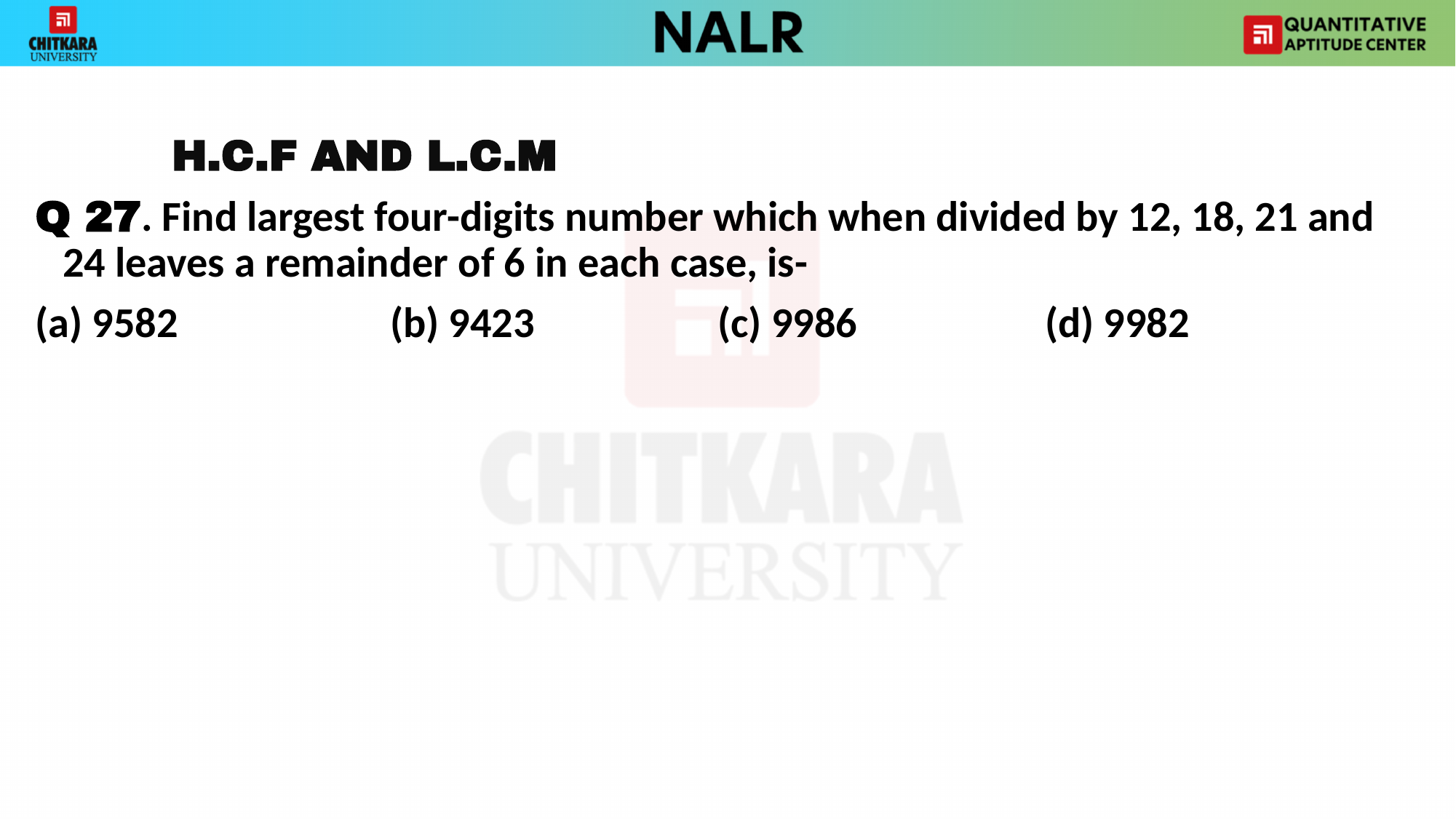

H.C.F AND L.C.M
Q 27. Find largest four-digits number which when divided by 12, 18, 21 and 24 leaves a remainder of 6 in each case, is-
(a) 9582 		(b) 9423 		(c) 9986 		(d) 9982